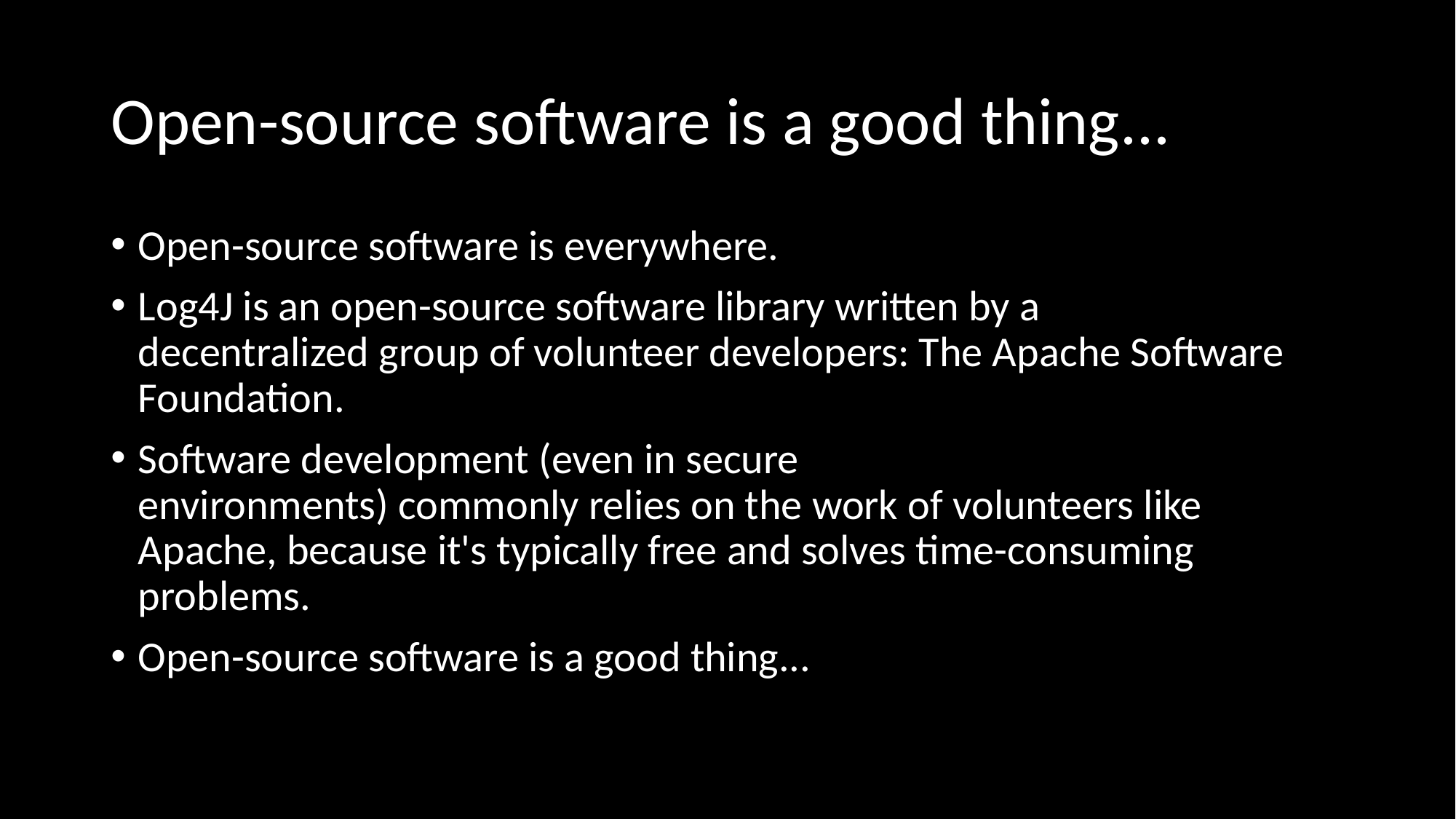

# Open-source software is a good thing...
Open-source software is everywhere.
Log4J is an open-source software library written by a decentralized group of volunteer developers: The Apache Software Foundation.
Software development (even in secure environments) commonly relies on the work of volunteers like Apache, because it's typically free and solves time-consuming problems.
Open-source software is a good thing...